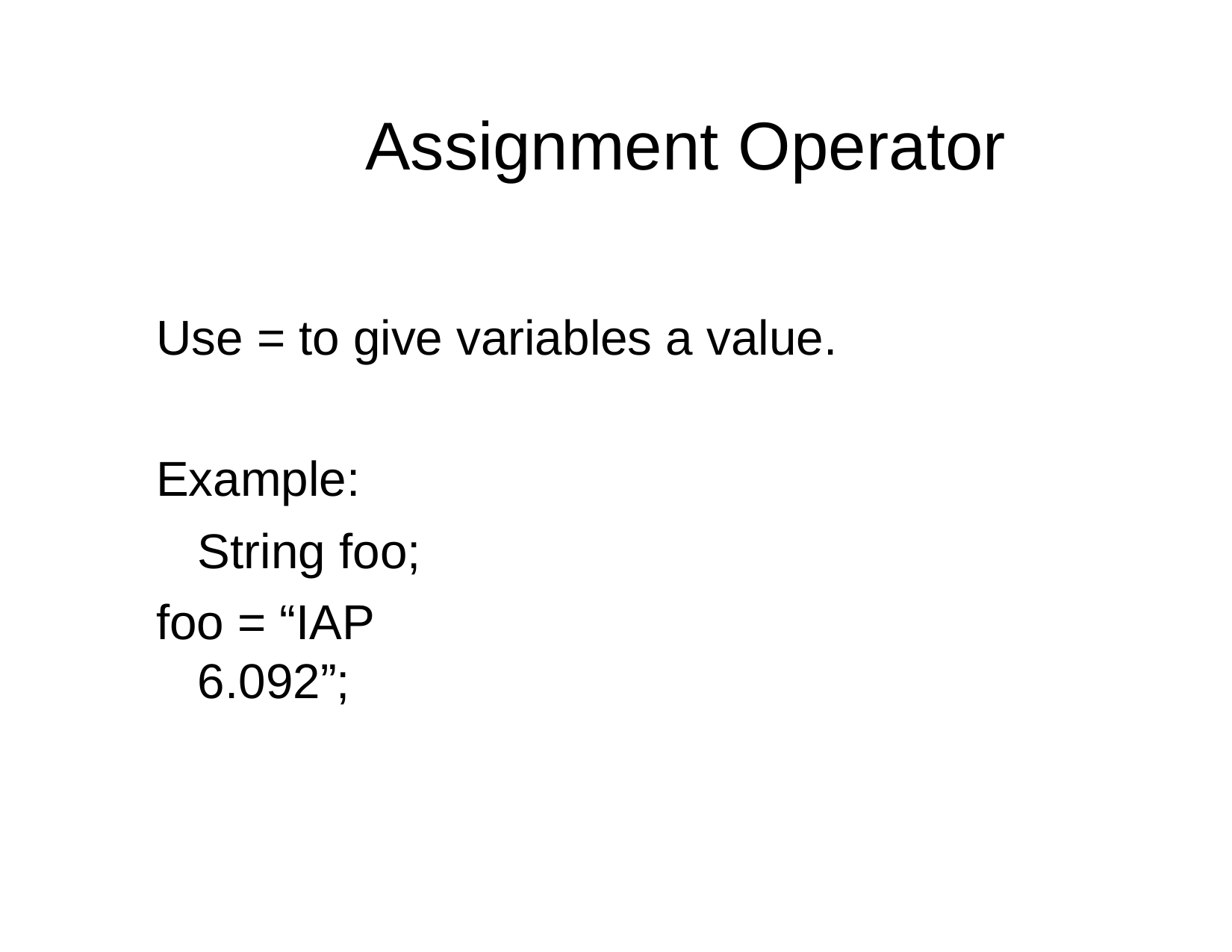

# Assignment Operator
Use = to give variables a value.

Example: String foo;

foo = “IAP 6.092”;